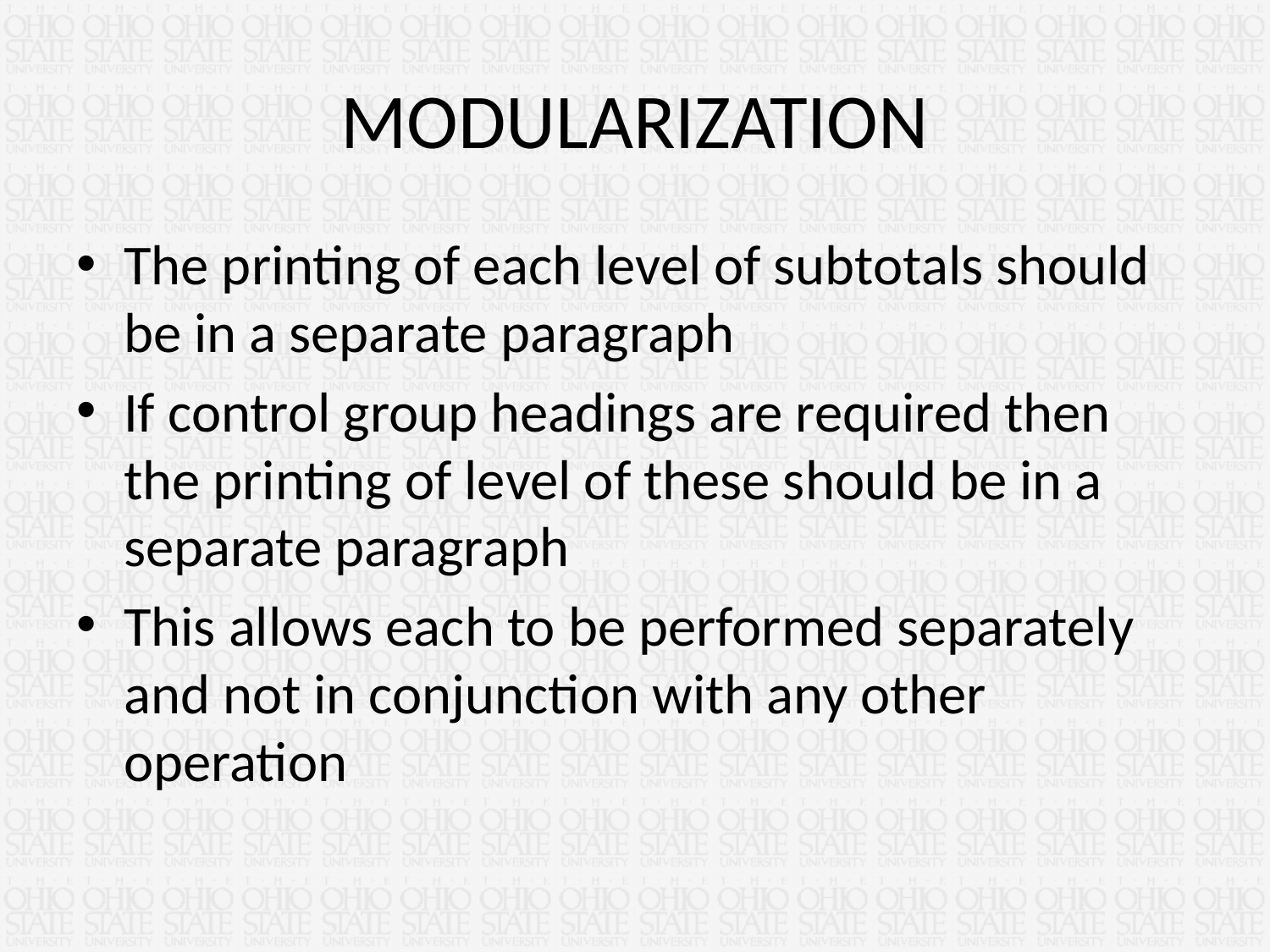

# MODULARIZATION
The printing of each level of subtotals should be in a separate paragraph
If control group headings are required then the printing of level of these should be in a separate paragraph
This allows each to be performed separately and not in conjunction with any other operation